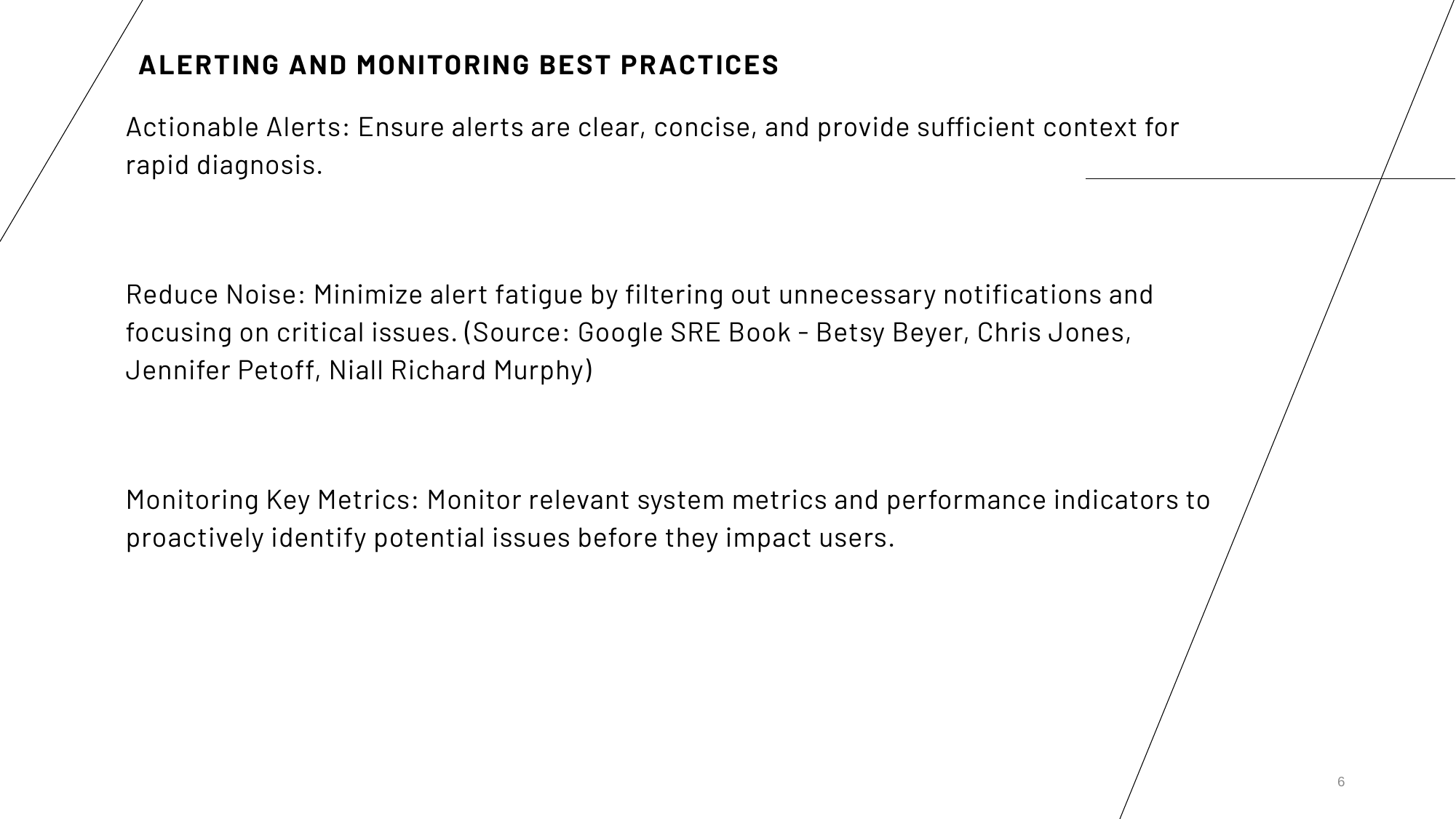

# Alerting and Monitoring Best Practices
Actionable Alerts: Ensure alerts are clear, concise, and provide sufficient context for rapid diagnosis.

Reduce Noise: Minimize alert fatigue by filtering out unnecessary notifications and focusing on critical issues. (Source: Google SRE Book - Betsy Beyer, Chris Jones, Jennifer Petoff, Niall Richard Murphy)

Monitoring Key Metrics: Monitor relevant system metrics and performance indicators to proactively identify potential issues before they impact users.

6